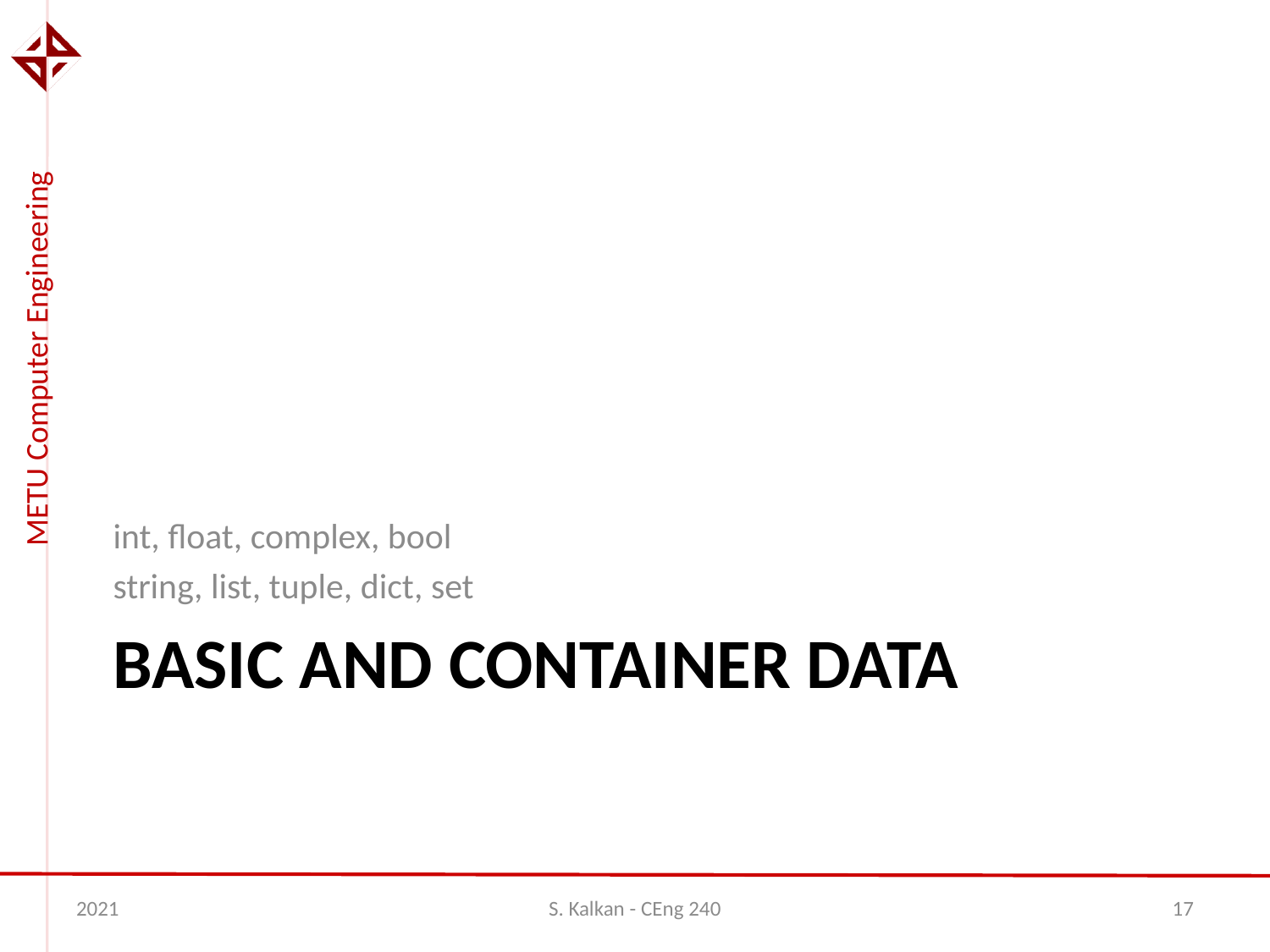

int, float, complex, bool
string, list, tuple, dict, set
# basic and container data
2021
S. Kalkan - CEng 240
17